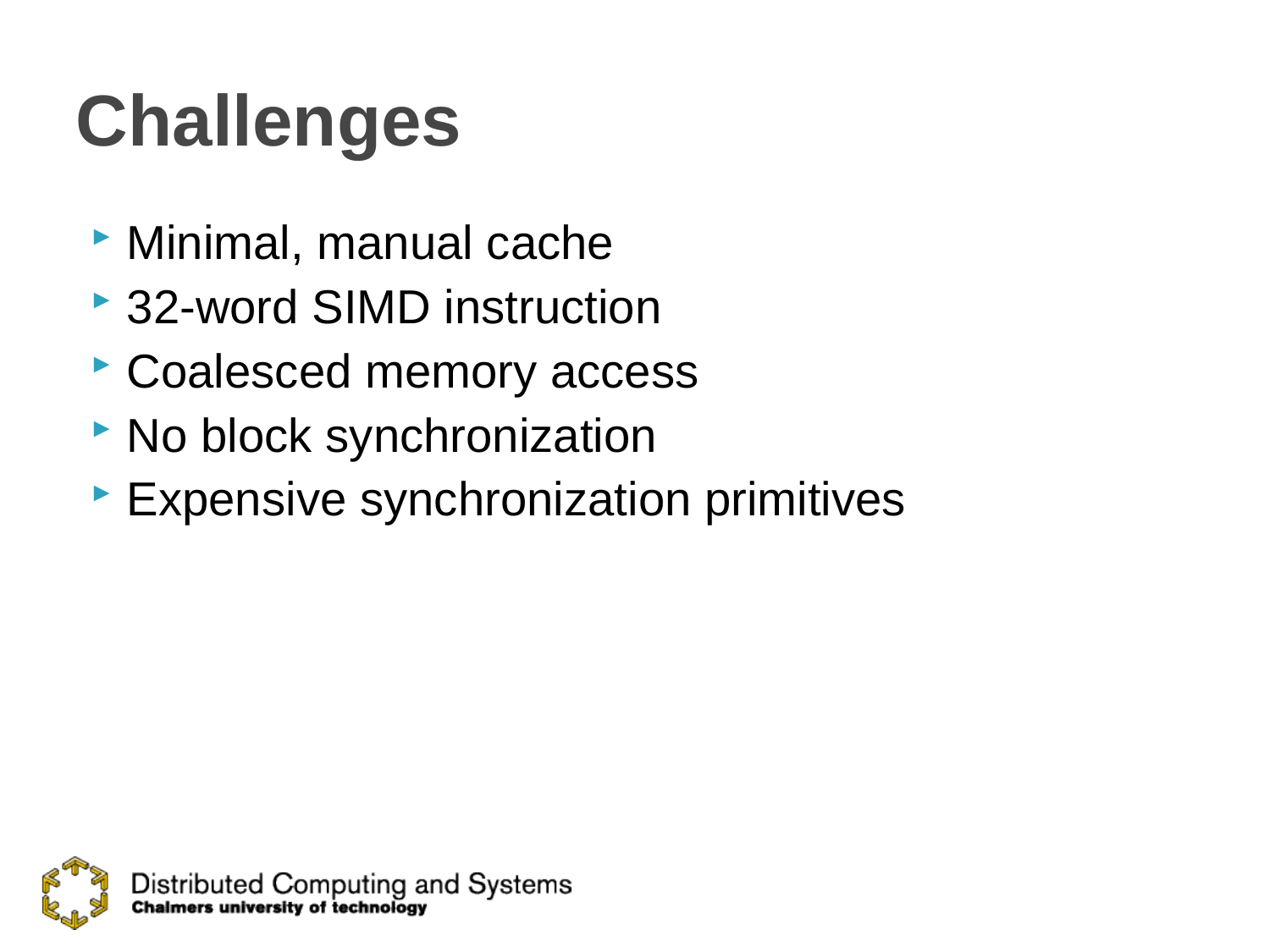

# Challenges
Minimal, manual cache
32-word SIMD instruction
Coalesced memory access
No block synchronization
Expensive synchronization primitives